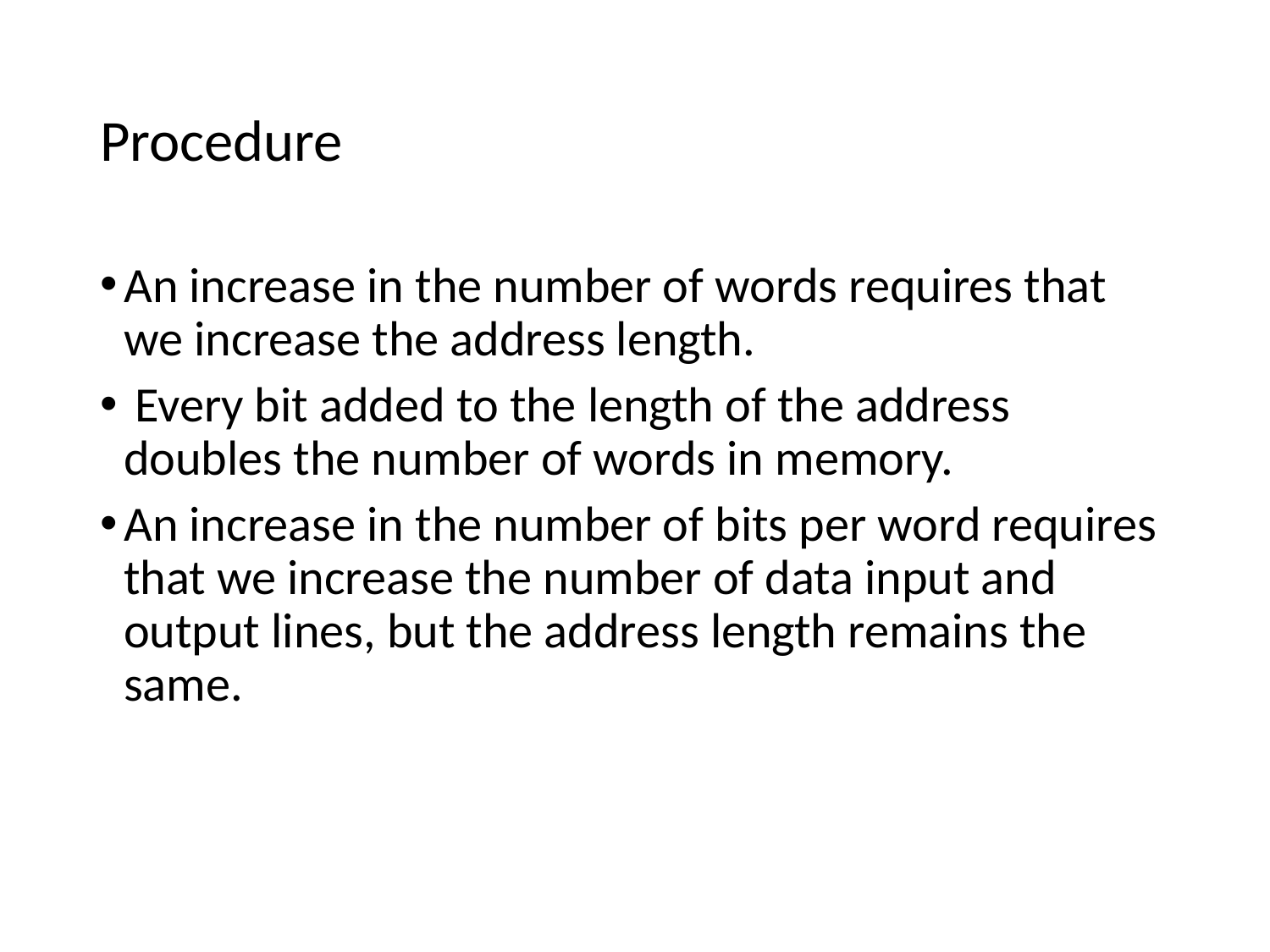

# Procedure
An increase in the number of words requires that we increase the address length.
 Every bit added to the length of the address doubles the number of words in memory.
An increase in the number of bits per word requires that we increase the number of data input and output lines, but the address length remains the same.